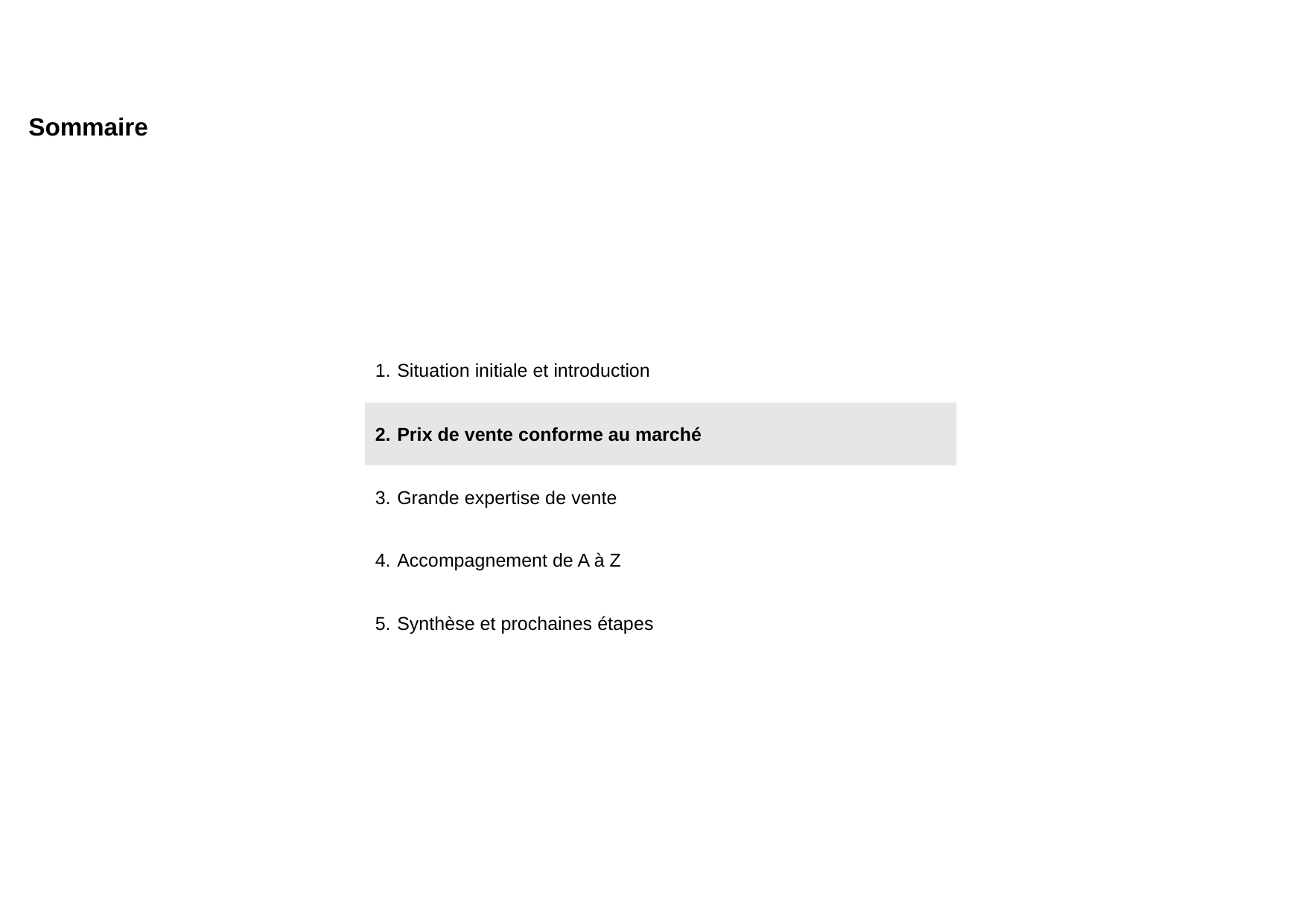

# Sommaire
Situation initiale et introduction
Prix de vente conforme au marché
Grande expertise de vente
Accompagnement de A à Z
Synthèse et prochaines étapes